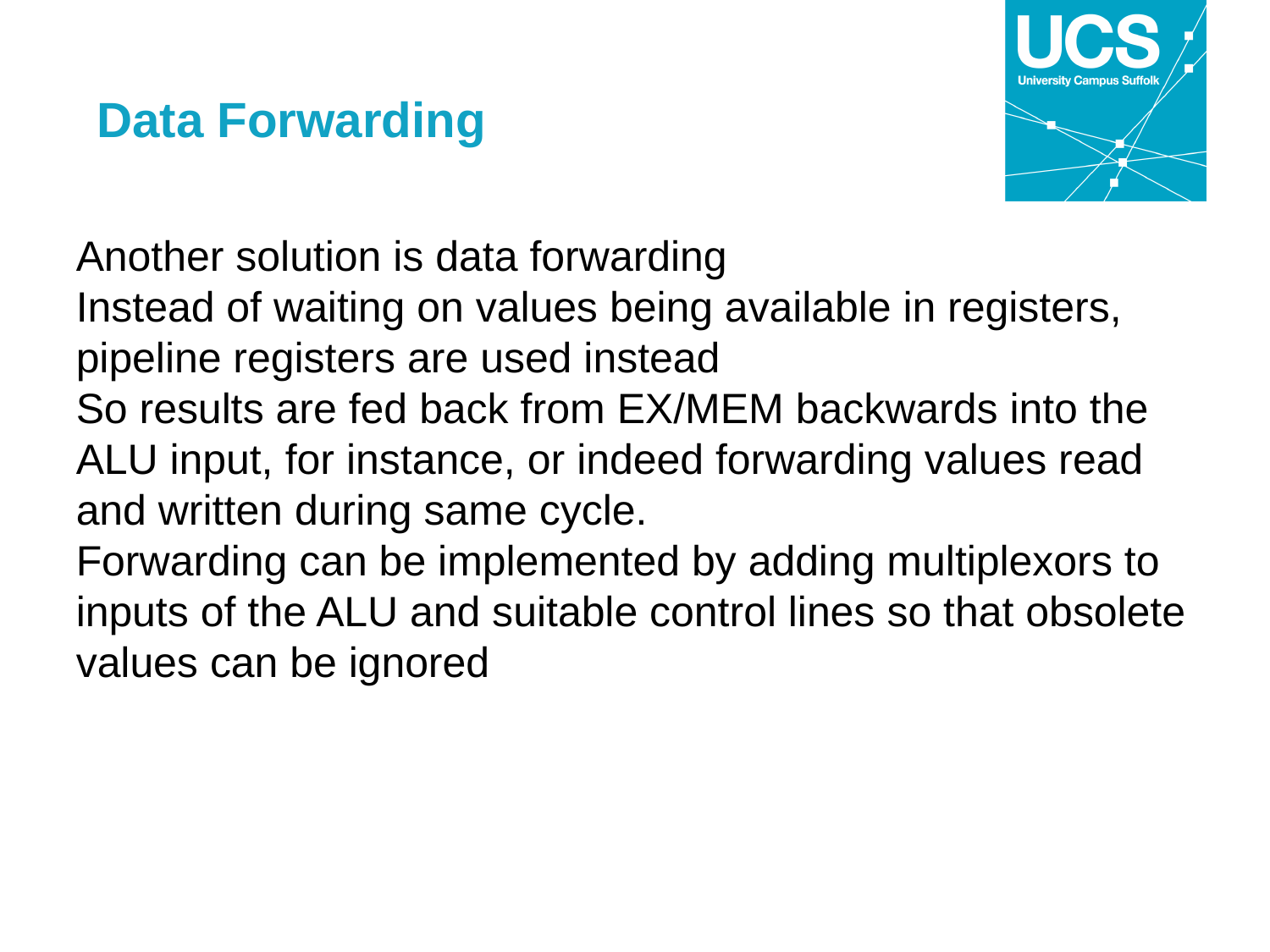

Data Forwarding
Another solution is data forwarding
Instead of waiting on values being available in registers, pipeline registers are used instead
So results are fed back from EX/MEM backwards into the ALU input, for instance, or indeed forwarding values read and written during same cycle.
Forwarding can be implemented by adding multiplexors to inputs of the ALU and suitable control lines so that obsolete values can be ignored